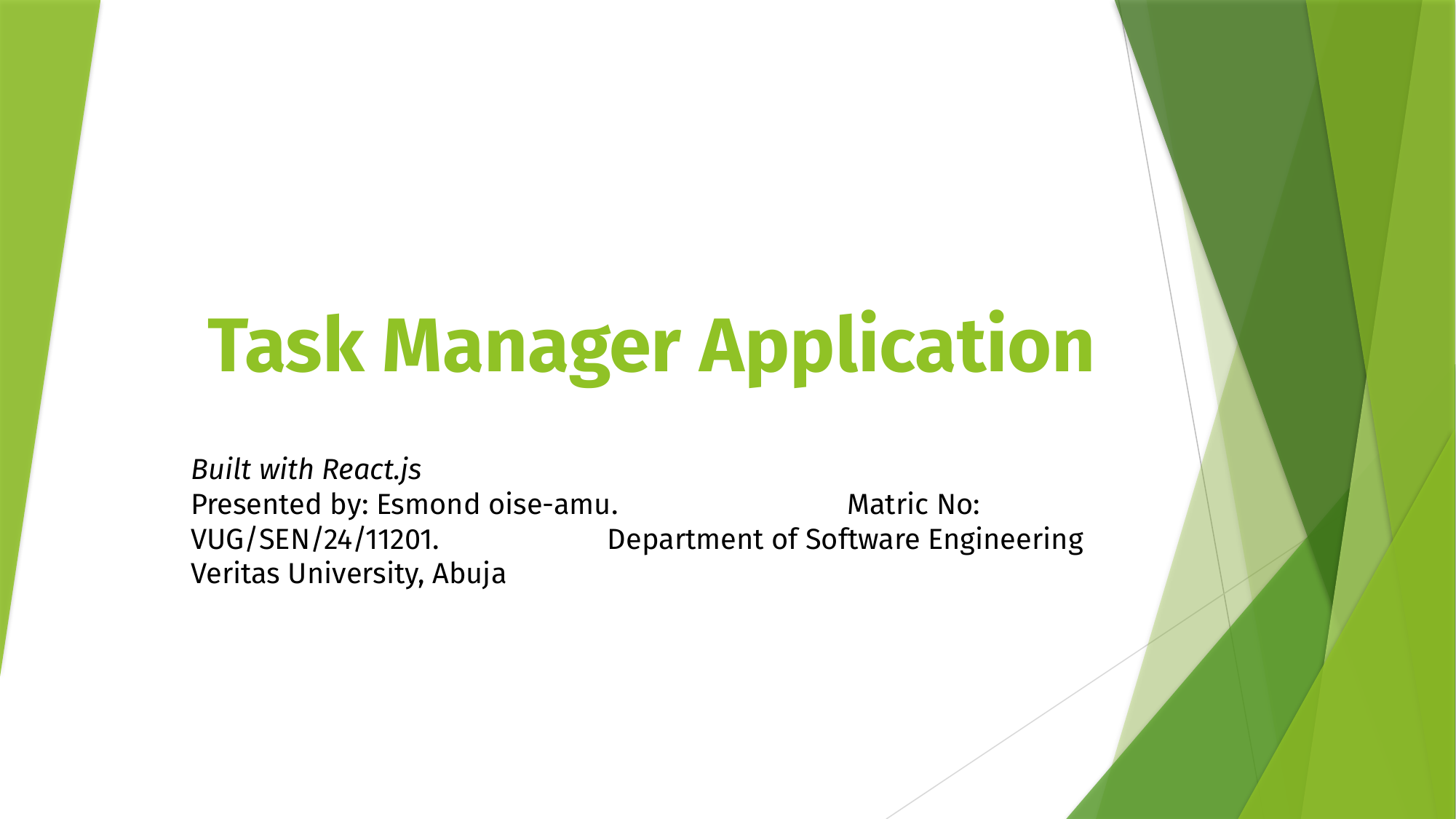

# Task Manager Application
Built with React.js
Presented by: Esmond oise-amu.                              Matric No: VUG/SEN/24/11201.                      Department of Software Engineering
Veritas University, Abuja